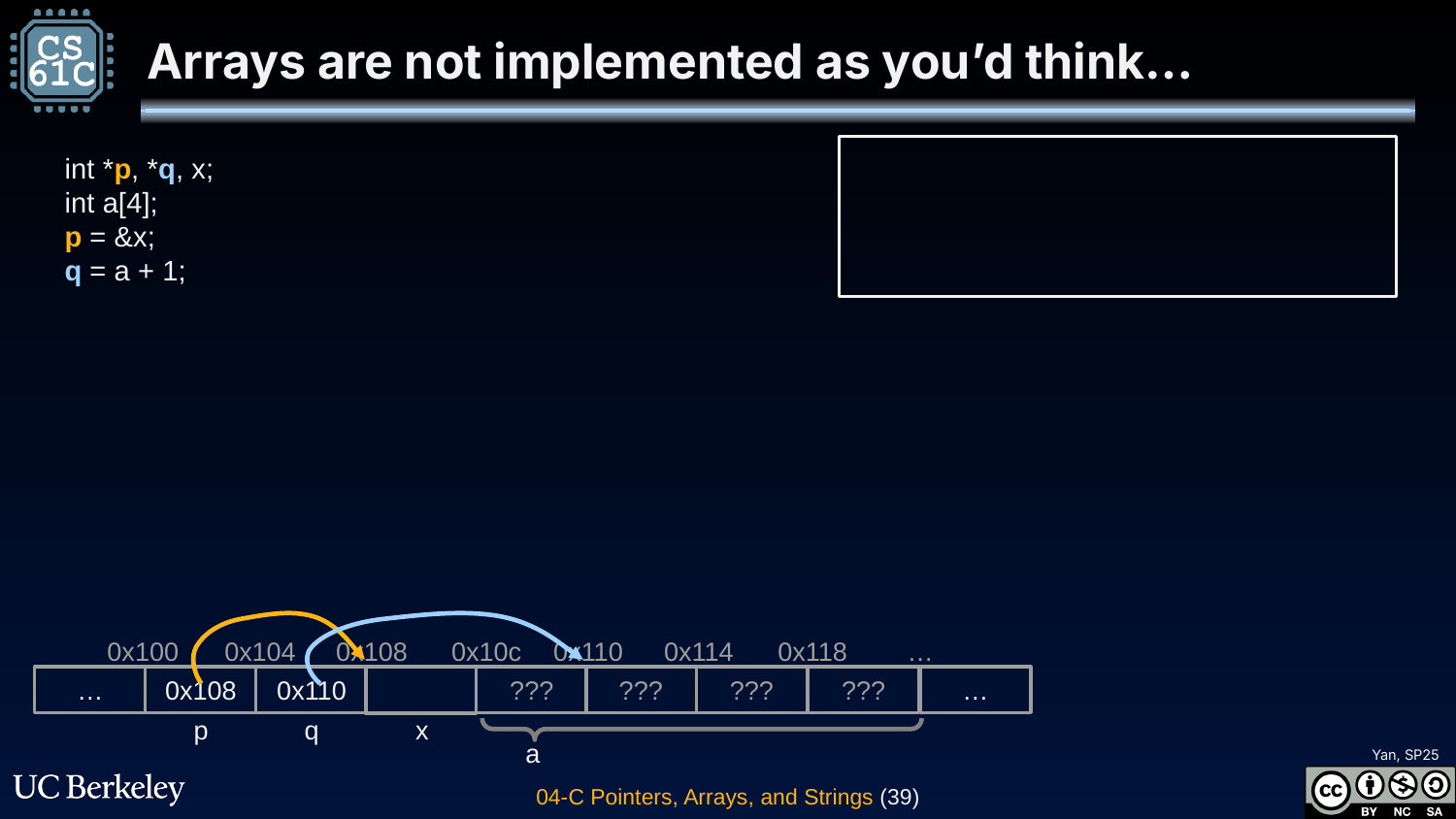

# Arrays are not implemented as you’d think…
int *p, *q, x;
int a[4];
p = &x;
q = a + 1;

0x100
0x104
0x108
0x10c
0x110
0x114
0x118
…
…
0x108
0x110

???
???
???
???
…
p
q
x
a